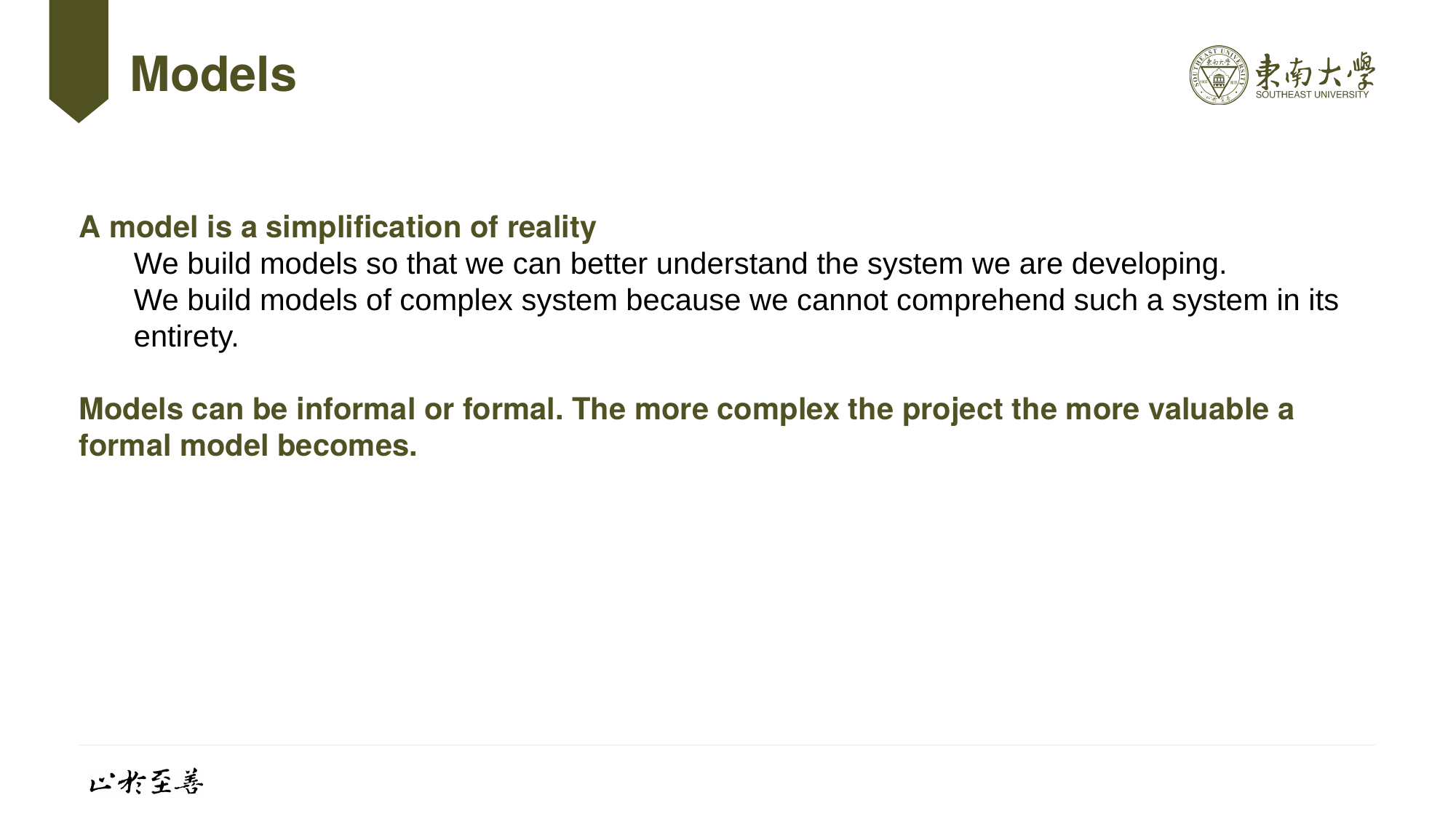

# Models
A model is a simplification of reality
We build models so that we can better understand the system we are developing.
We build models of complex system because we cannot comprehend such a system in its entirety.

Models can be informal or formal. The more complex the project the more valuable a formal model becomes.
33